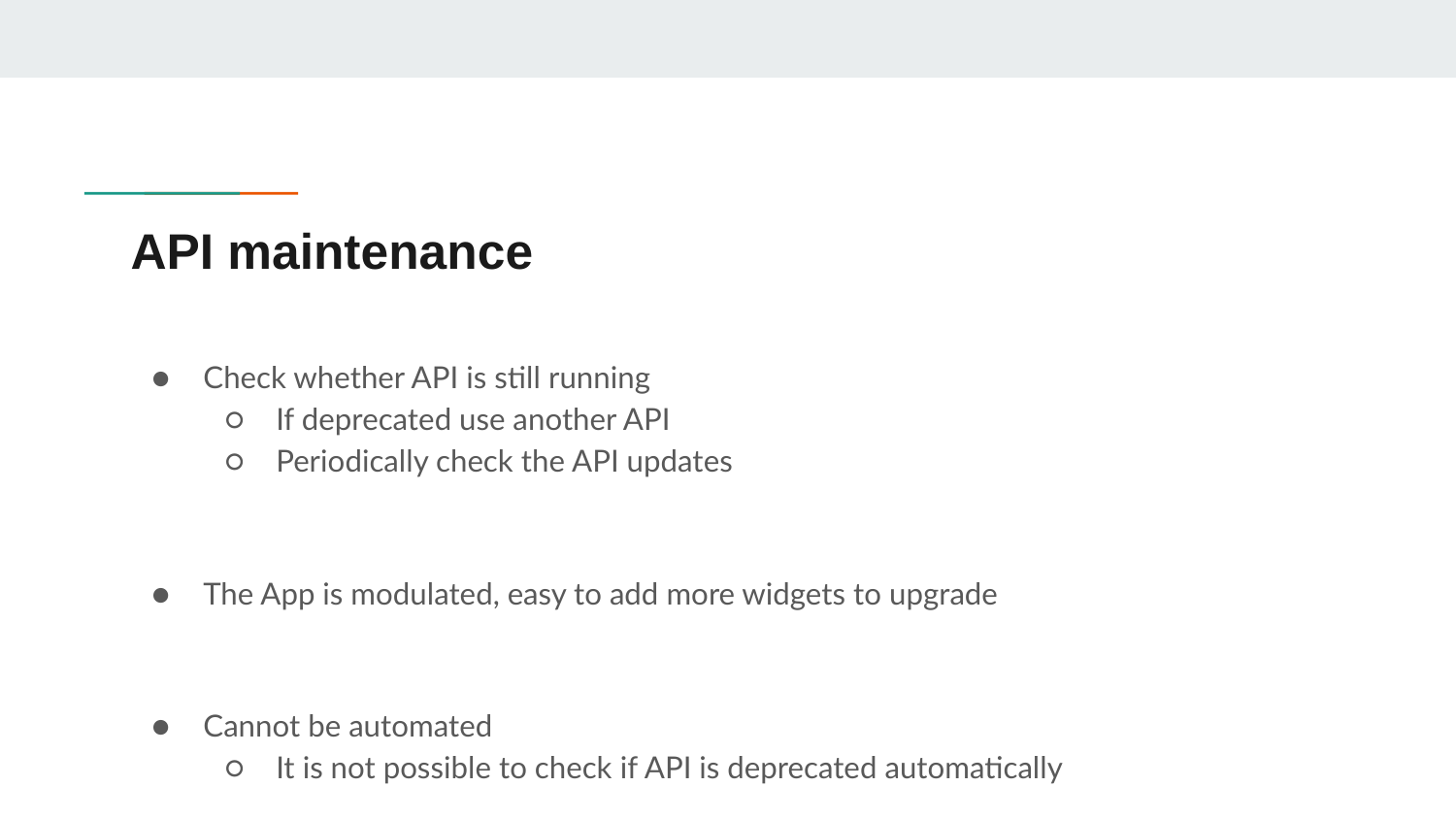

# API maintenance
Check whether API is still running
If deprecated use another API
Periodically check the API updates

The App is modulated, easy to add more widgets to upgrade

Cannot be automated
It is not possible to check if API is deprecated automatically